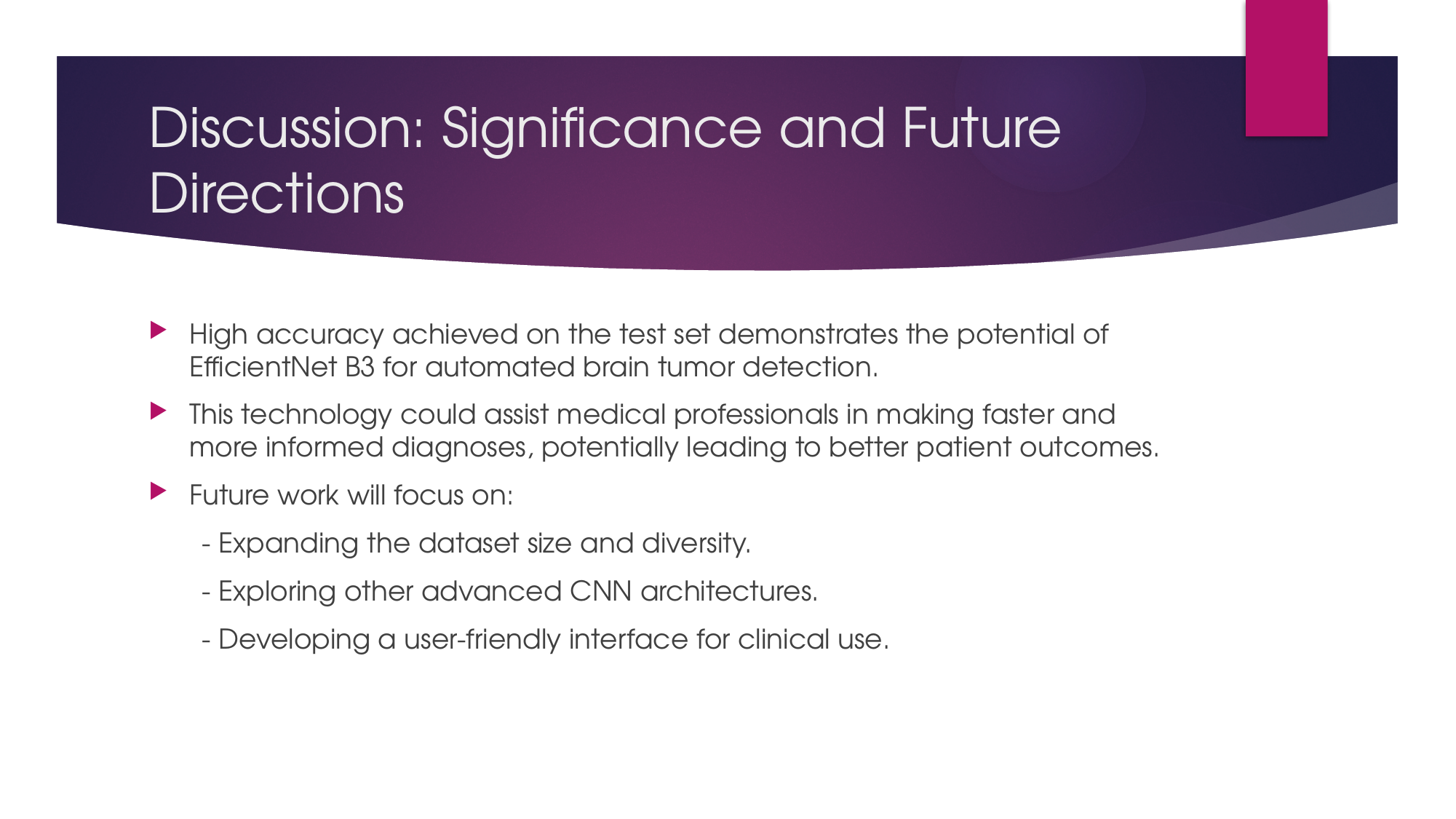

# Discussion: Significance and Future Directions
High accuracy achieved on the test set demonstrates the potential of EfficientNet B3 for automated brain tumor detection.
This technology could assist medical professionals in making faster and more informed diagnoses, potentially leading to better patient outcomes.
Future work will focus on:
       - Expanding the dataset size and diversity.
       - Exploring other advanced CNN architectures.
       - Developing a user-friendly interface for clinical use.